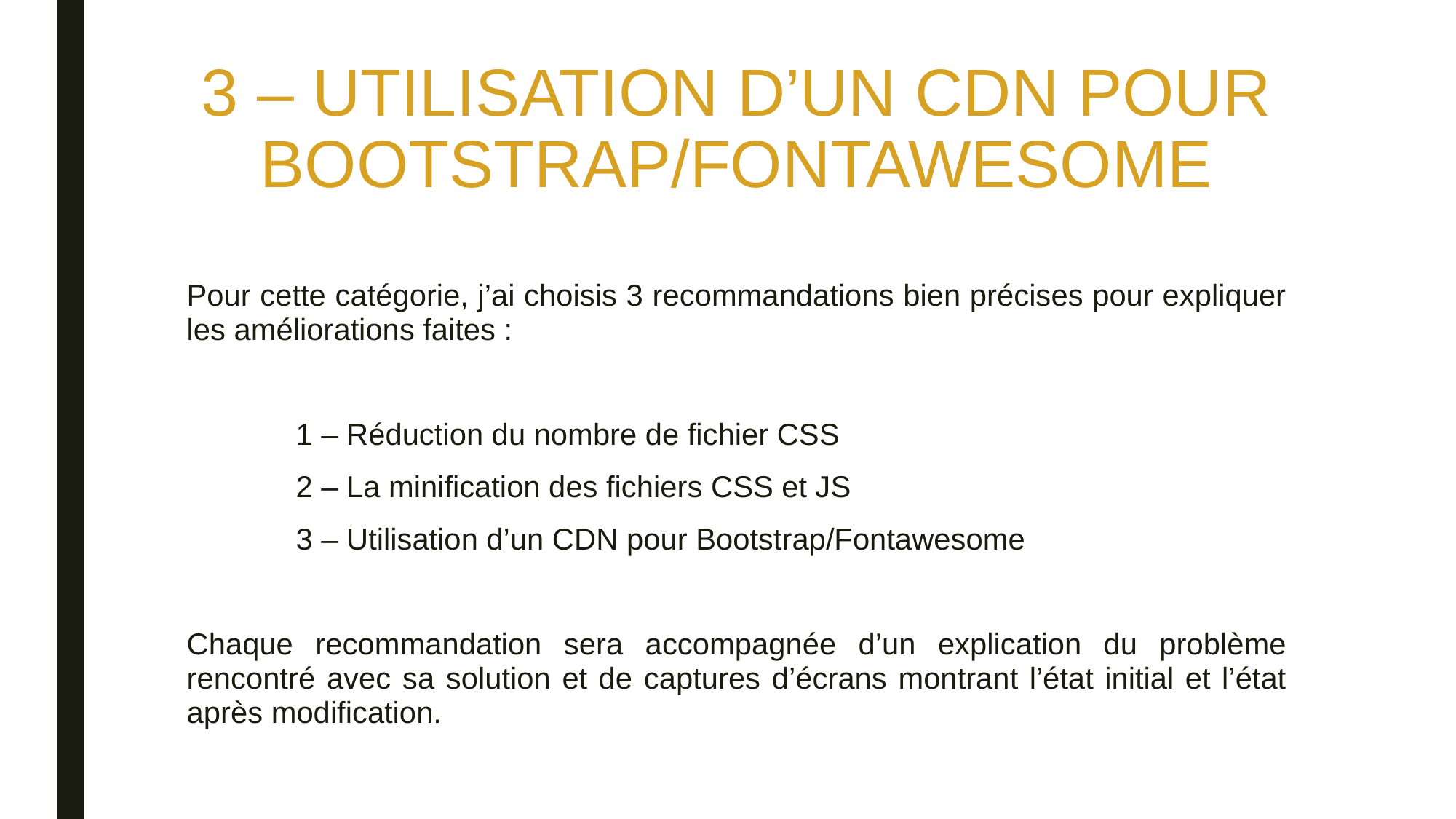

# 3 – UTILISATION D’UN CDN POUR BOOTSTRAP/FONTAWESOME
Pour cette catégorie, j’ai choisis 3 recommandations bien précises pour expliquer les améliorations faites :

	1 – Réduction du nombre de fichier CSS
	2 – La minification des fichiers CSS et JS
	3 – Utilisation d’un CDN pour Bootstrap/Fontawesome

Chaque recommandation sera accompagnée d’un explication du problème rencontré avec sa solution et de captures d’écrans montrant l’état initial et l’état après modification.